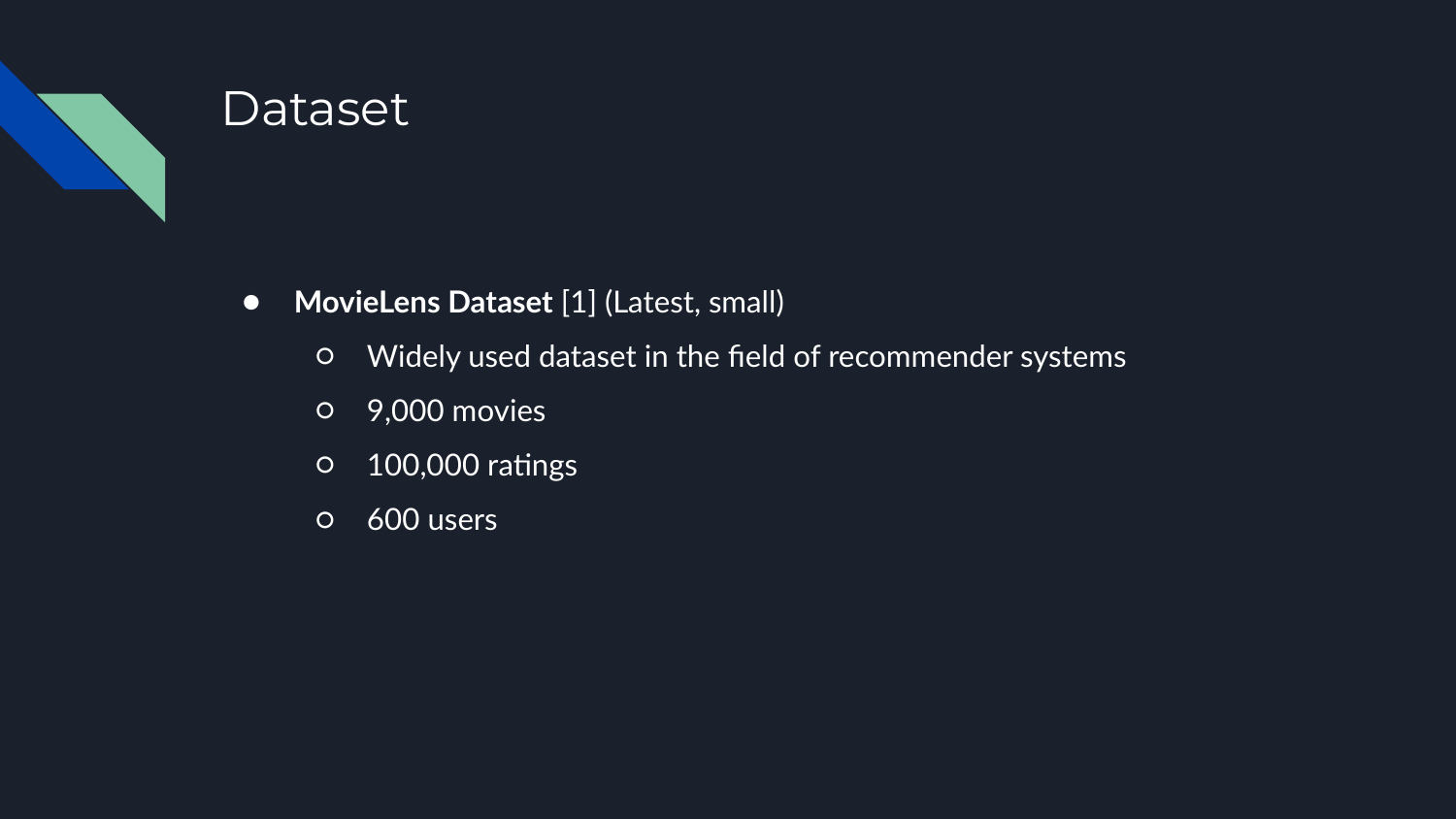

# Dataset
MovieLens Dataset [1] (Latest, small)
Widely used dataset in the field of recommender systems
9,000 movies
100,000 ratings
600 users